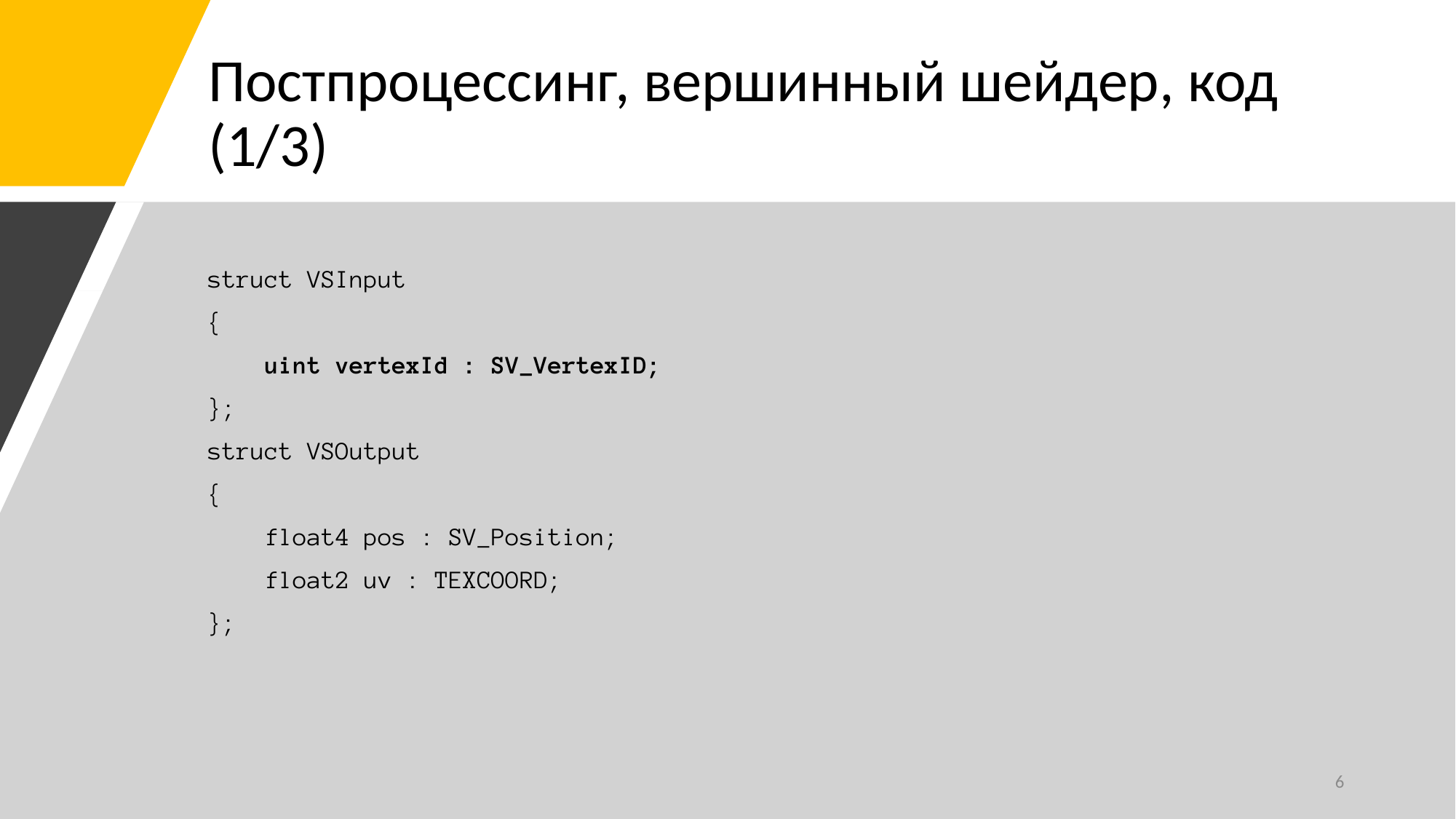

# Постпроцессинг, вершинный шейдер, код (1/3)

struct VSInput
{
    uint vertexId : SV_VertexID;
};
struct VSOutput
{
    float4 pos : SV_Position;
    float2 uv : TEXCOORD;
};

6